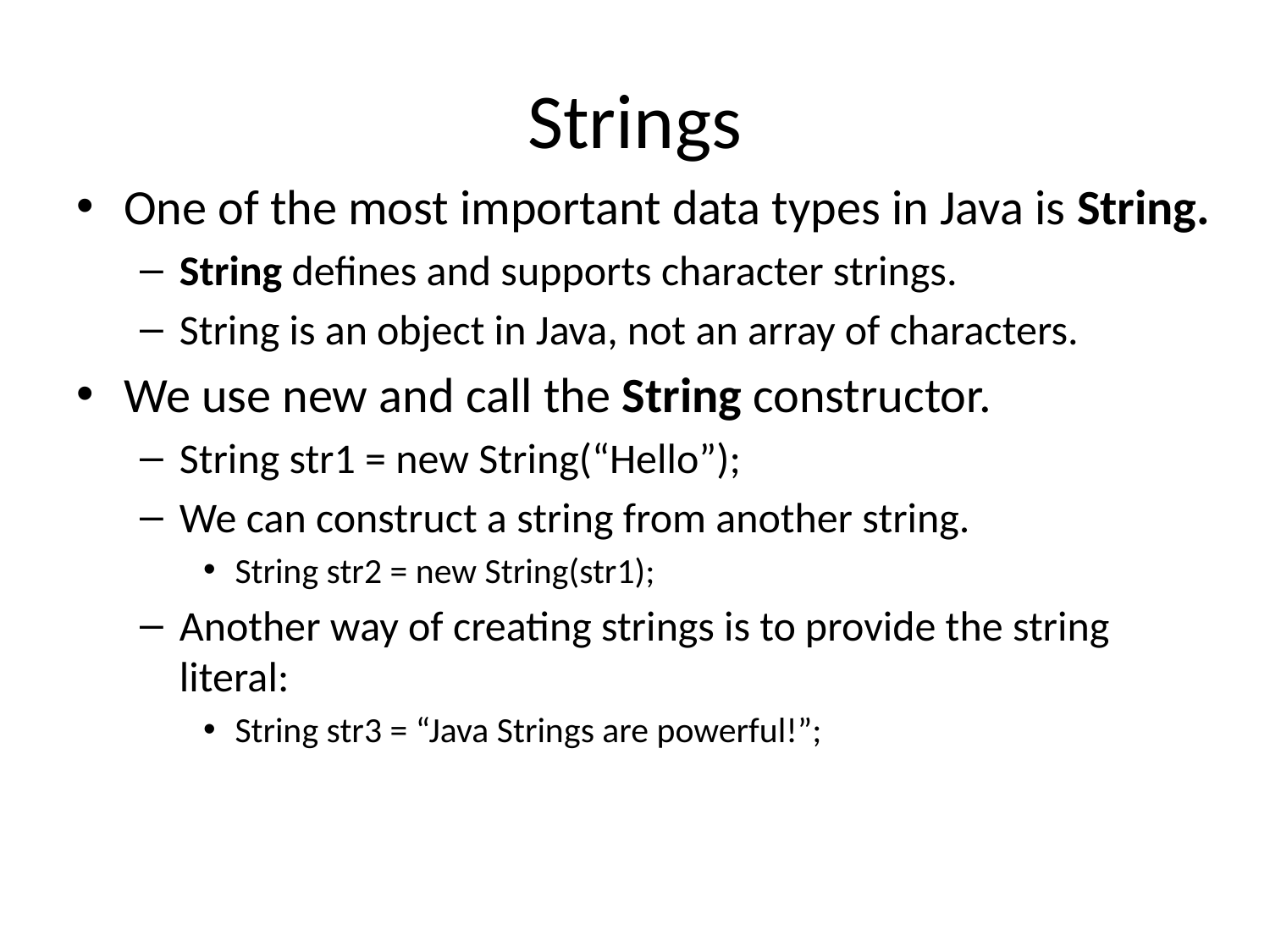

# Strings
One of the most important data types in Java is String.
String defines and supports character strings.
String is an object in Java, not an array of characters.
We use new and call the String constructor.
String str1 = new String(“Hello”);
We can construct a string from another string.
String str2 = new String(str1);
Another way of creating strings is to provide the string literal:
String str3 = “Java Strings are powerful!”;